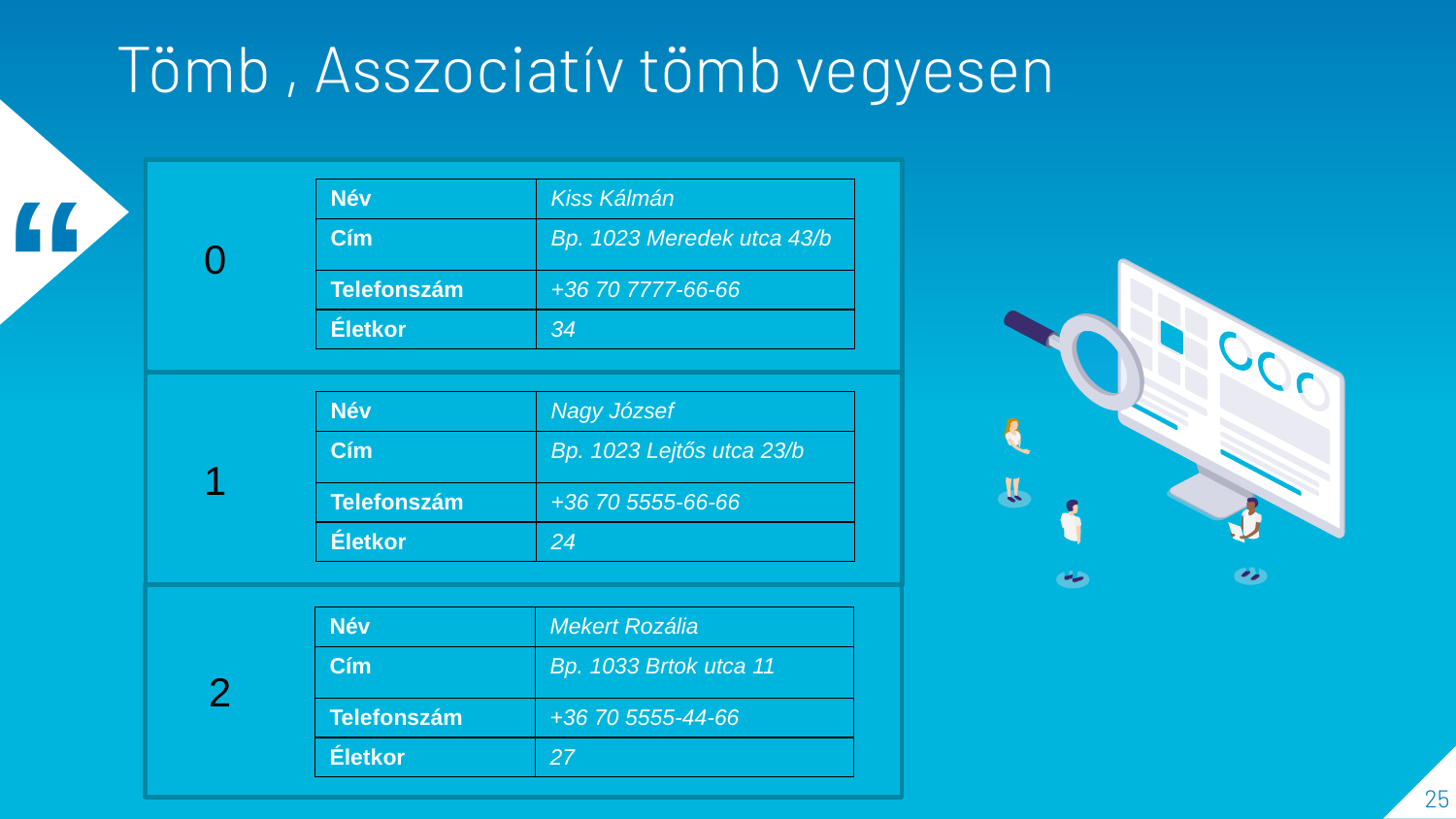

Tömb , Asszociatív tömb vegyesen

| Név | Kiss Kálmán |
| --- | --- |
| Cím | Bp. 1023 Meredek utca 43/b |
| Telefonszám | +36 70 7777-66-66 |
| Életkor | 34 |
0

| Név | Nagy József |
| --- | --- |
| Cím | Bp. 1023 Lejtős utca 23/b |
| Telefonszám | +36 70 5555-66-66 |
| Életkor | 24 |
1

| Név | Mekert Rozália |
| --- | --- |
| Cím | Bp. 1033 Brtok utca 11 |
| Telefonszám | +36 70 5555-44-66 |
| Életkor | 27 |
2
25